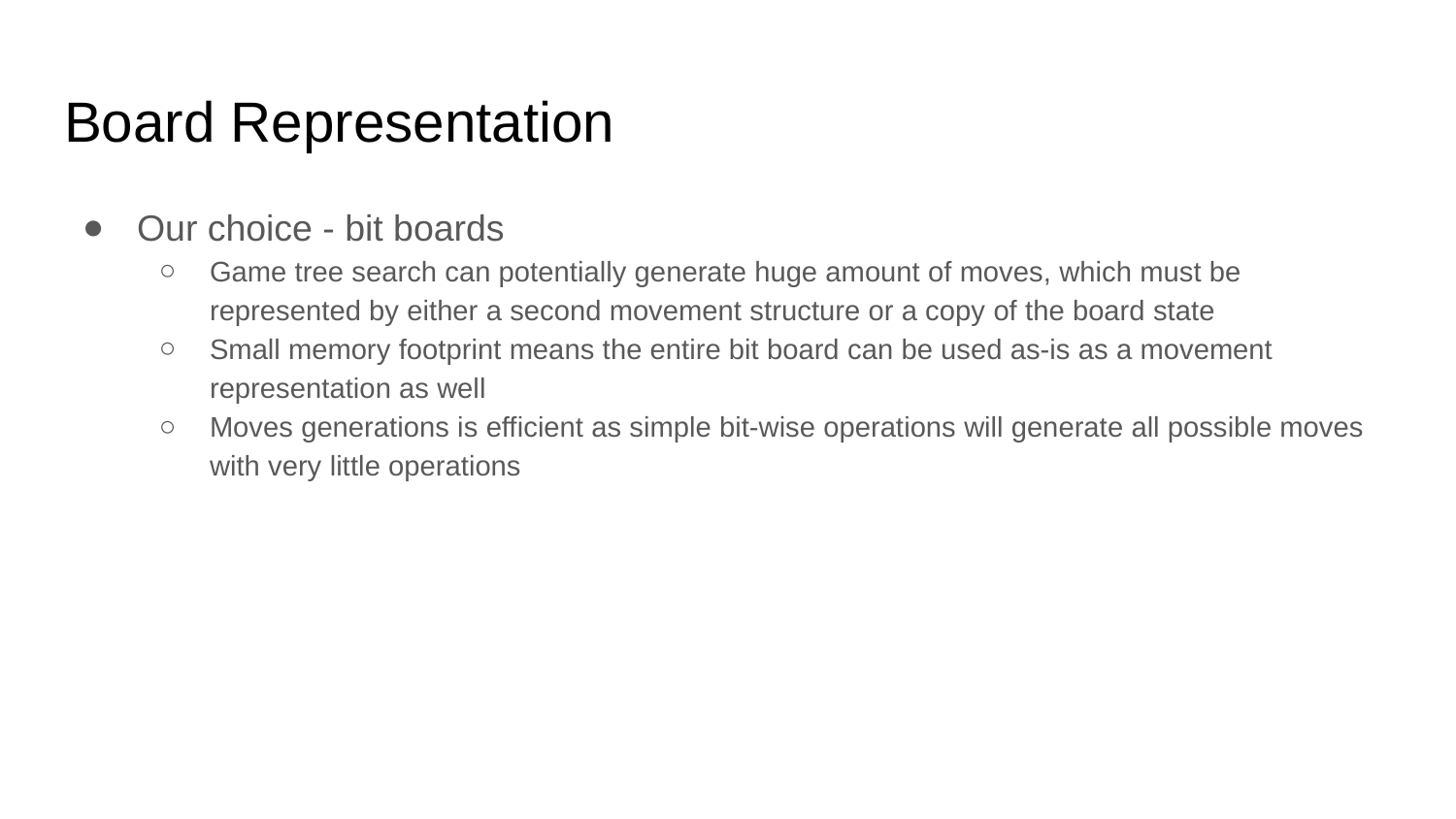

# Board Representation
Our choice - bit boards
Game tree search can potentially generate huge amount of moves, which must be represented by either a second movement structure or a copy of the board state
Small memory footprint means the entire bit board can be used as-is as a movement representation as well
Moves generations is efficient as simple bit-wise operations will generate all possible moves with very little operations